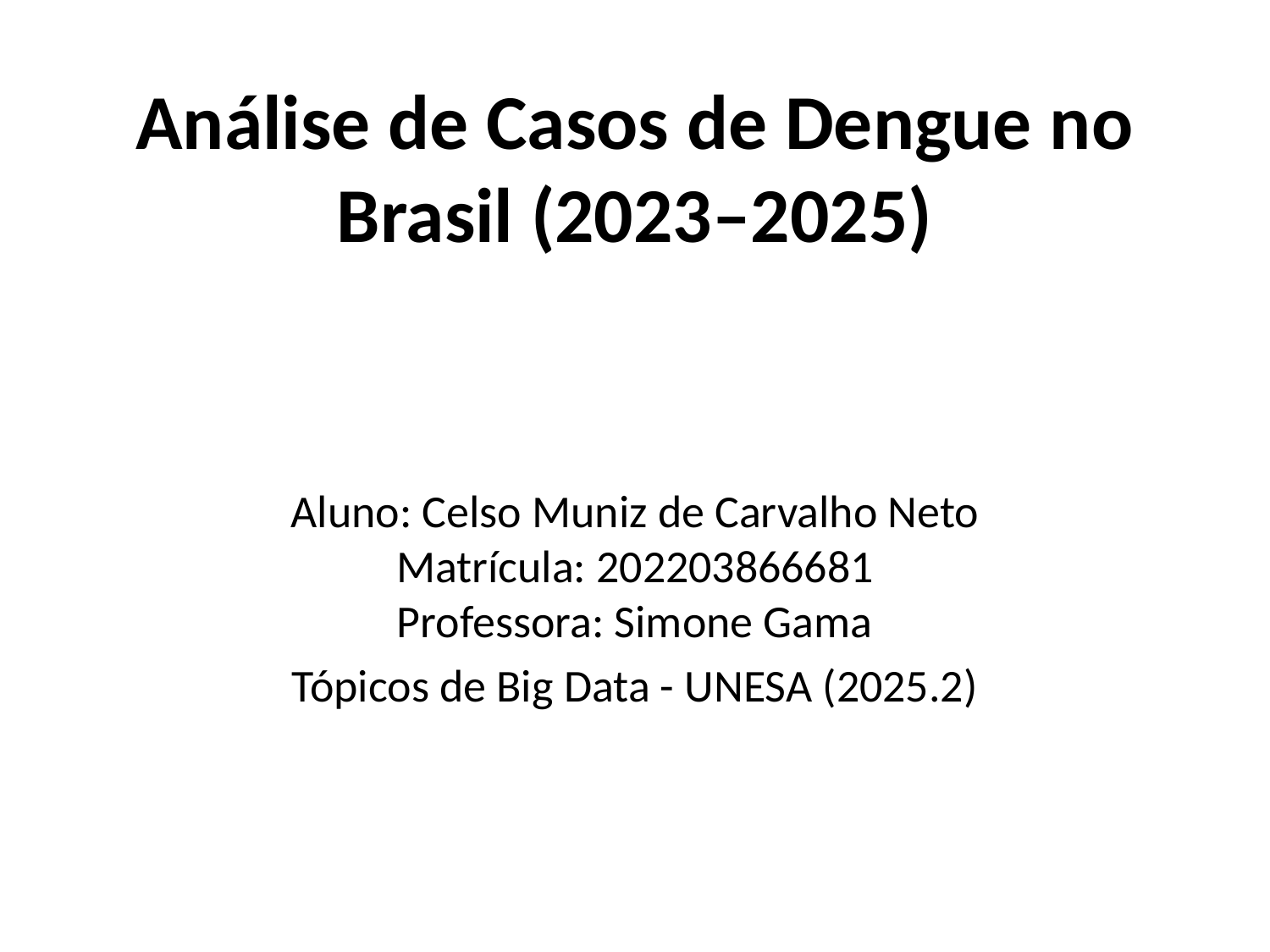

# Análise de Casos de Dengue no Brasil (2023–2025)
Aluno: Celso Muniz de Carvalho Neto
Matrícula: 202203866681
Professora: Simone Gama
Tópicos de Big Data - UNESA (2025.2)